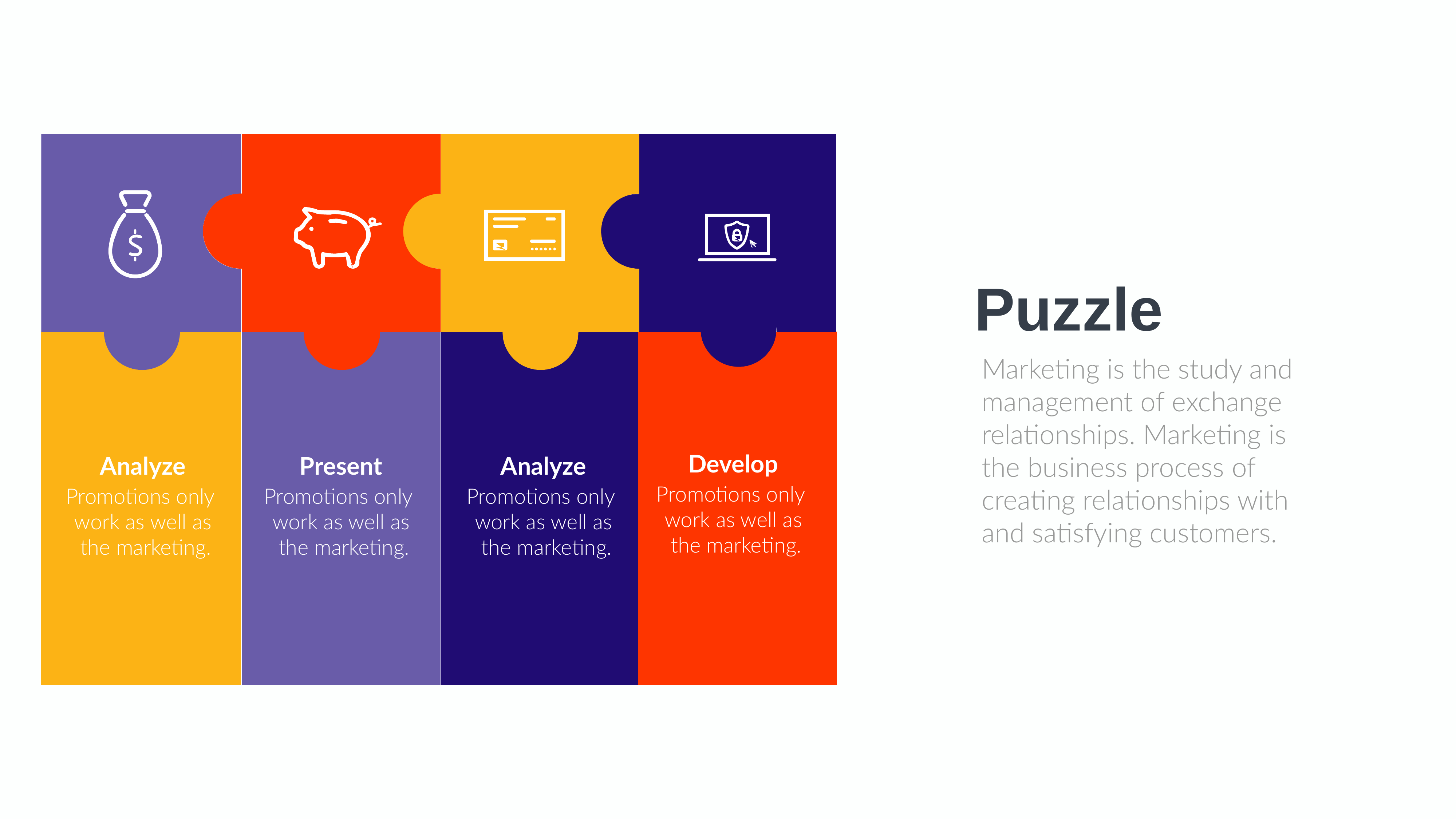

Puzzle
Marketing is the study and management of exchange relationships. Marketing is the business process of creating relationships with and satisfying customers.

Develop
Promotions only
work as well as
 the marketing.
Analyze
Promotions only
work as well as
 the marketing.
Present
Promotions only
work as well as
 the marketing.
Analyze
Promotions only
work as well as
 the marketing.